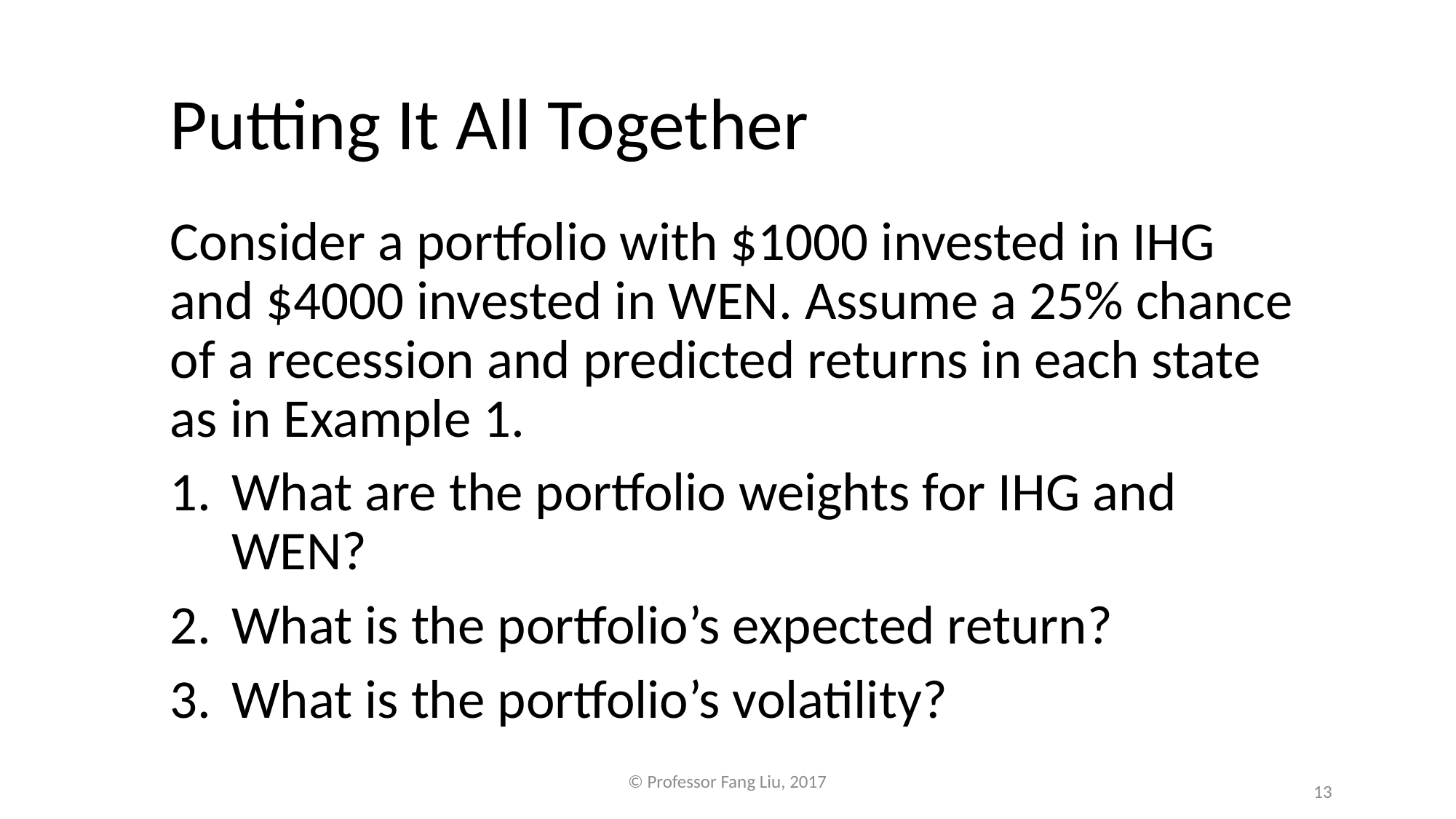

Putting It All Together
Consider a portfolio with $1000 invested in IHG and $4000 invested in WEN. Assume a 25% chance of a recession and predicted returns in each state as in Example 1.
What are the portfolio weights for IHG and WEN?
What is the portfolio’s expected return?
What is the portfolio’s volatility?
© Professor Fang Liu, 2017
13